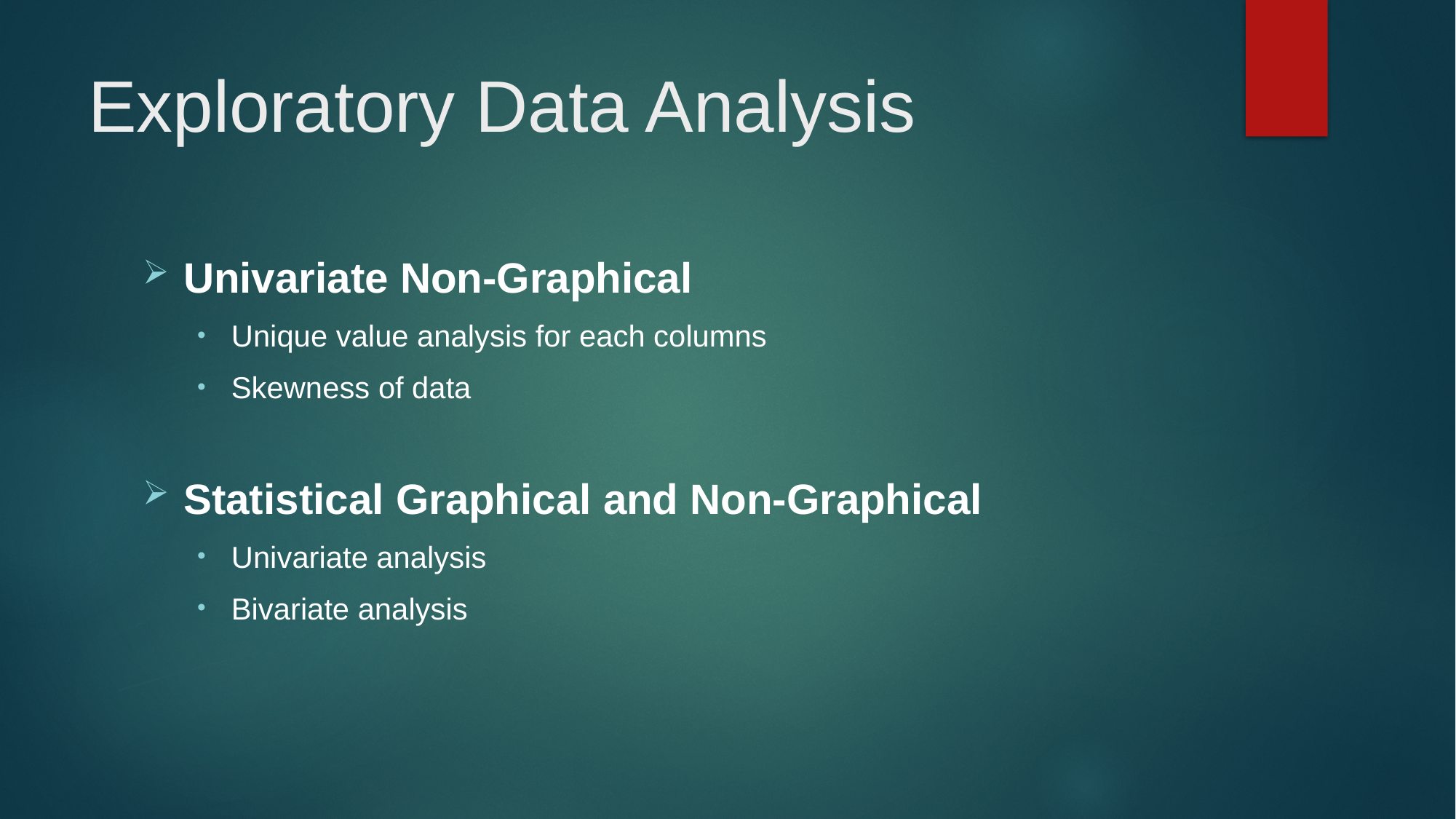

# Exploratory Data Analysis
Univariate Non-Graphical
Unique value analysis for each columns
Skewness of data

Statistical Graphical and Non-Graphical
Univariate analysis
Bivariate analysis